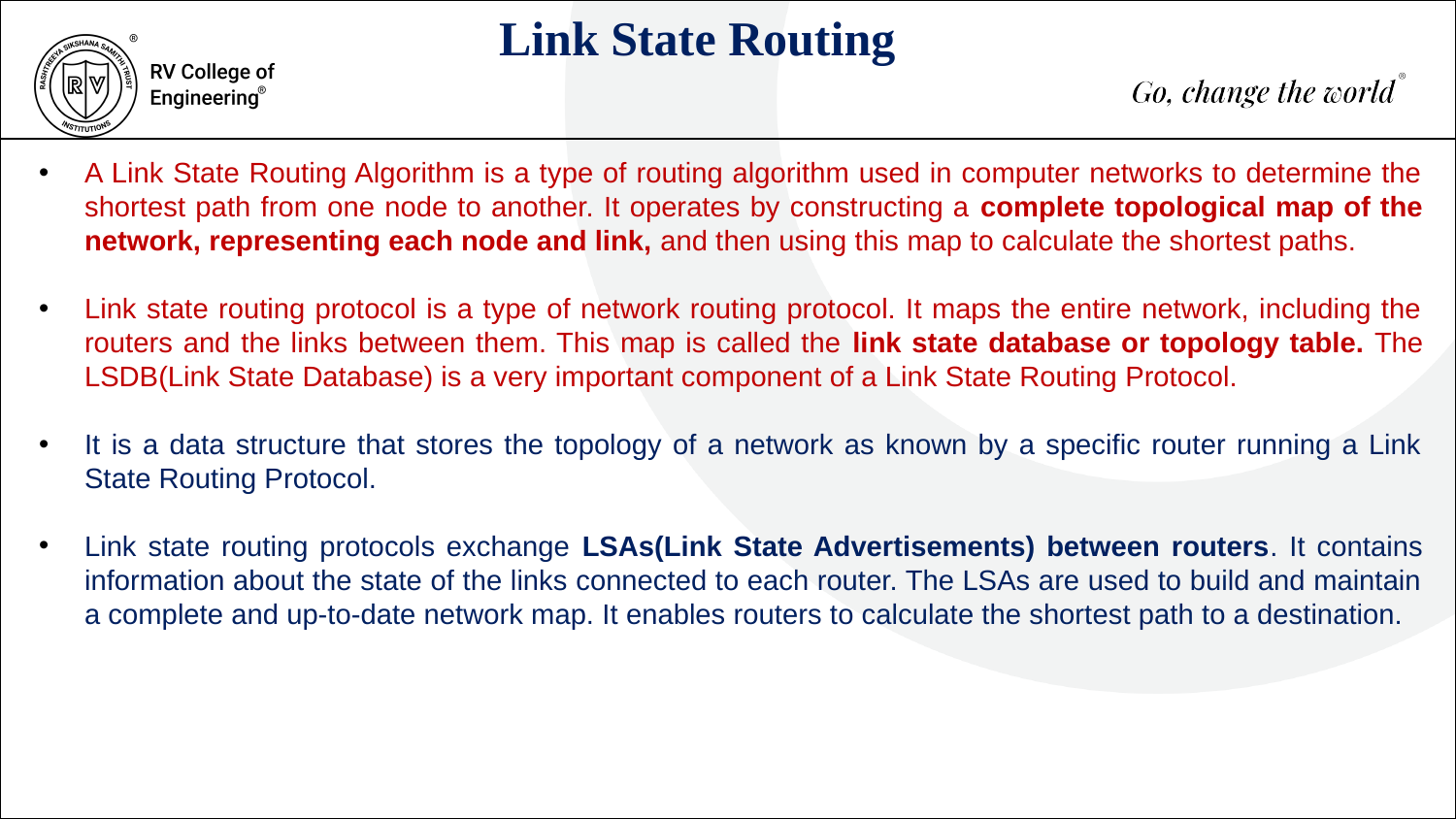

Link State Routing

A Link State Routing Algorithm is a type of routing algorithm used in computer networks to determine the shortest path from one node to another. It operates by constructing a complete topological map of the network, representing each node and link, and then using this map to calculate the shortest paths.

Link state routing protocol is a type of network routing protocol. It maps the entire network, including the routers and the links between them. This map is called the link state database or topology table. The LSDB(Link State Database) is a very important component of a Link State Routing Protocol.

It is a data structure that stores the topology of a network as known by a specific router running a Link State Routing Protocol.

Link state routing protocols exchange LSAs(Link State Advertisements) between routers. It contains information about the state of the links connected to each router. The LSAs are used to build and maintain a complete and up-to-date network map. It enables routers to calculate the shortest path to a destination.